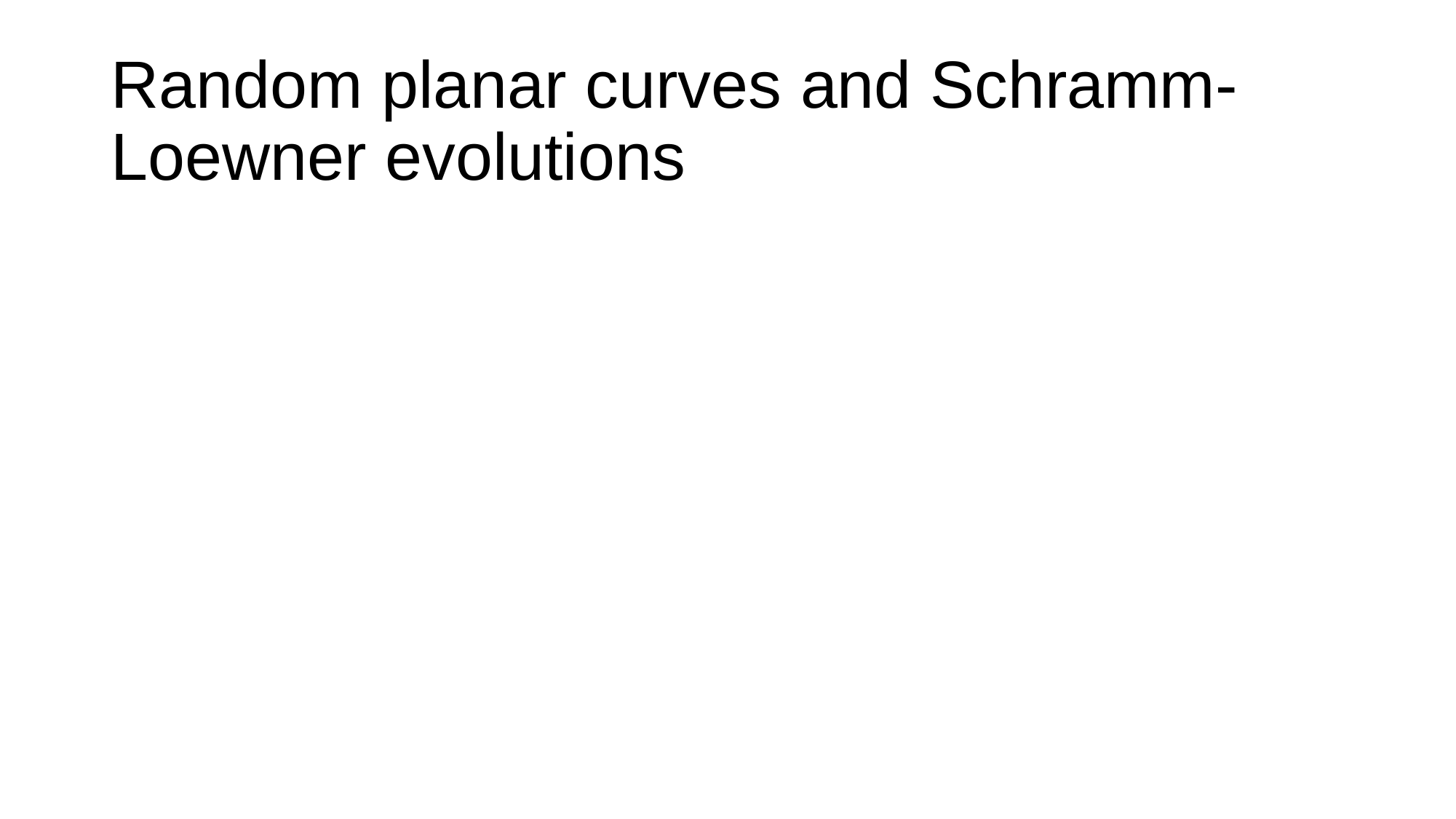

# Random planar curves and Schramm-Loewner evolutions